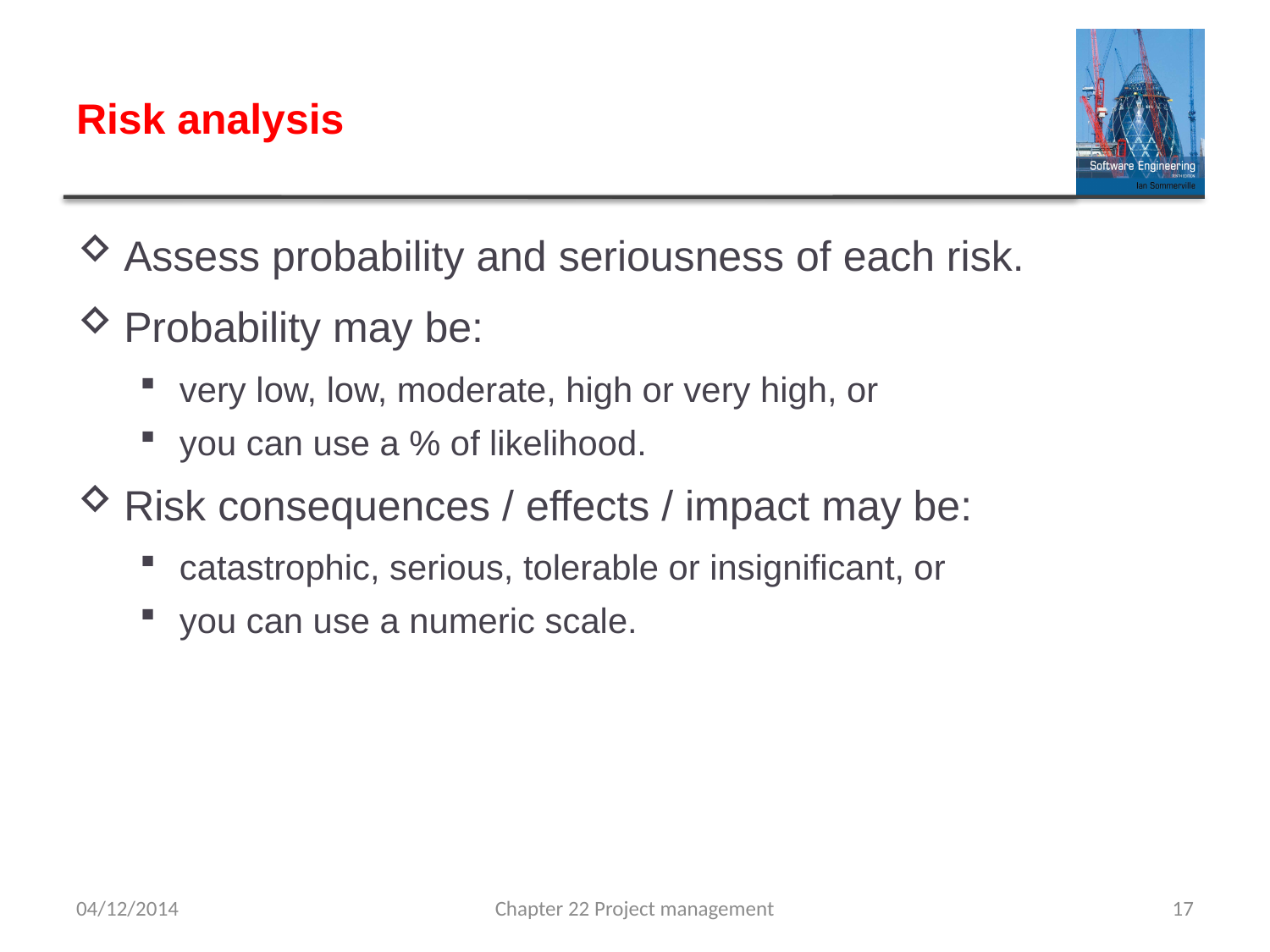

# Risk analysis
Assess probability and seriousness of each risk.
Probability may be:
very low, low, moderate, high or very high, or
you can use a % of likelihood.
Risk consequences / effects / impact may be:
catastrophic, serious, tolerable or insignificant, or
you can use a numeric scale.
04/12/2014
Chapter 22 Project management
17